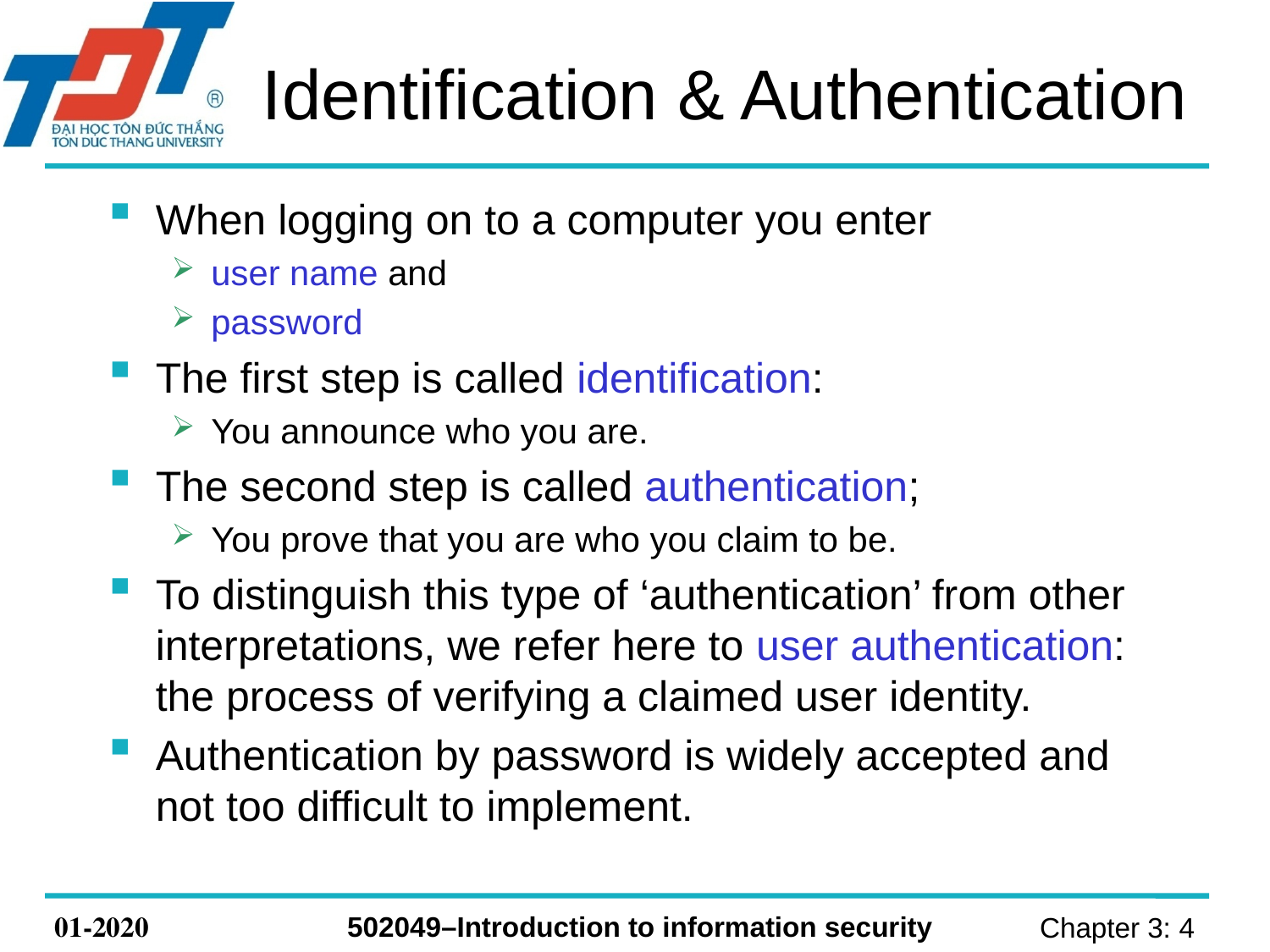

# Identification & Authentication
When logging on to a computer you enter
user name and
password
The first step is called identification:
You announce who you are.
The second step is called authentication;
You prove that you are who you claim to be.
To distinguish this type of ‘authentication’ from other interpretations, we refer here to user authentication: the process of verifying a claimed user identity.
Authentication by password is widely accepted and not too difficult to implement.